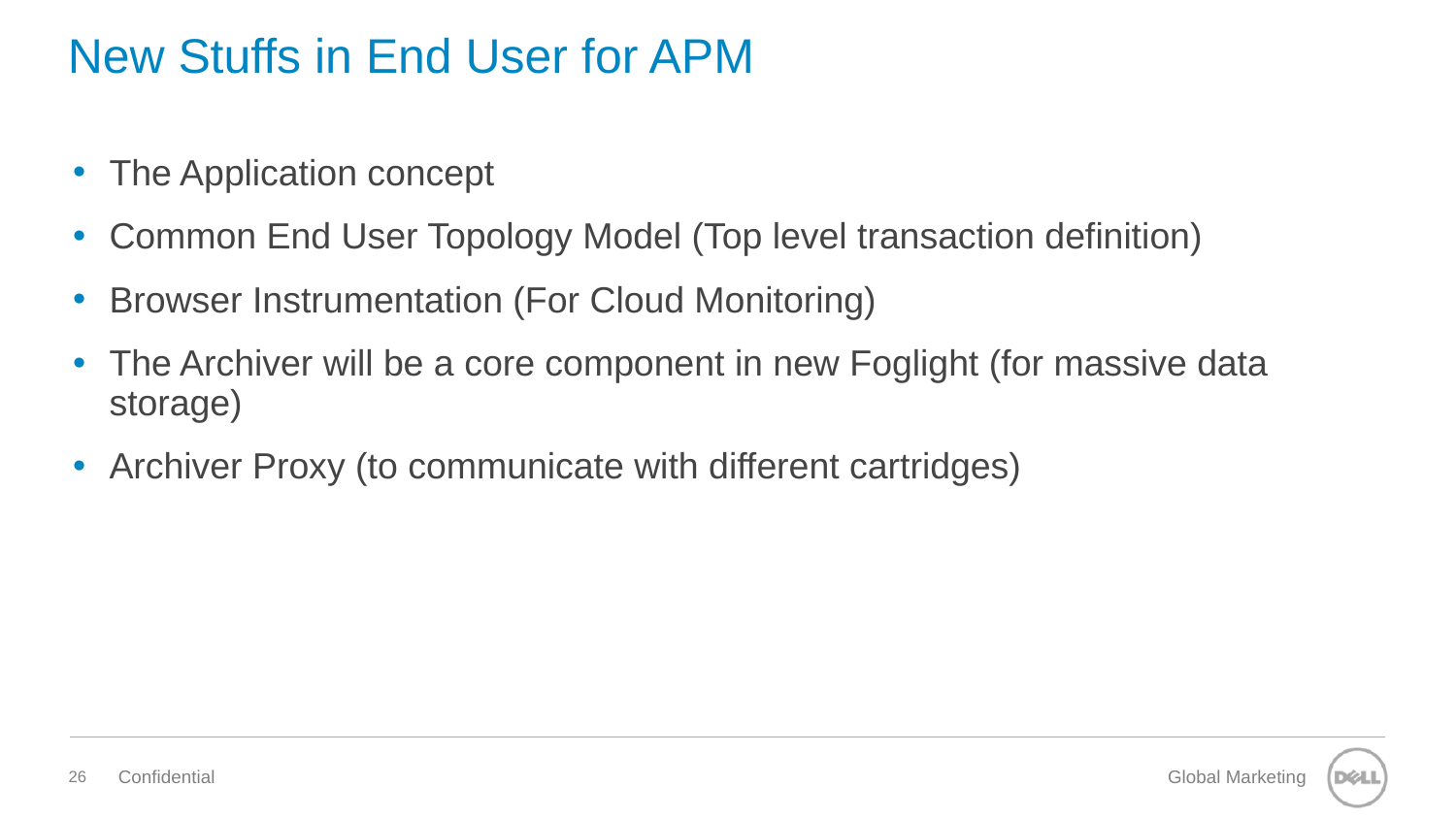

# New Stuffs in End User for APM
The Application concept
Common End User Topology Model (Top level transaction definition)
Browser Instrumentation (For Cloud Monitoring)
The Archiver will be a core component in new Foglight (for massive data storage)
Archiver Proxy (to communicate with different cartridges)